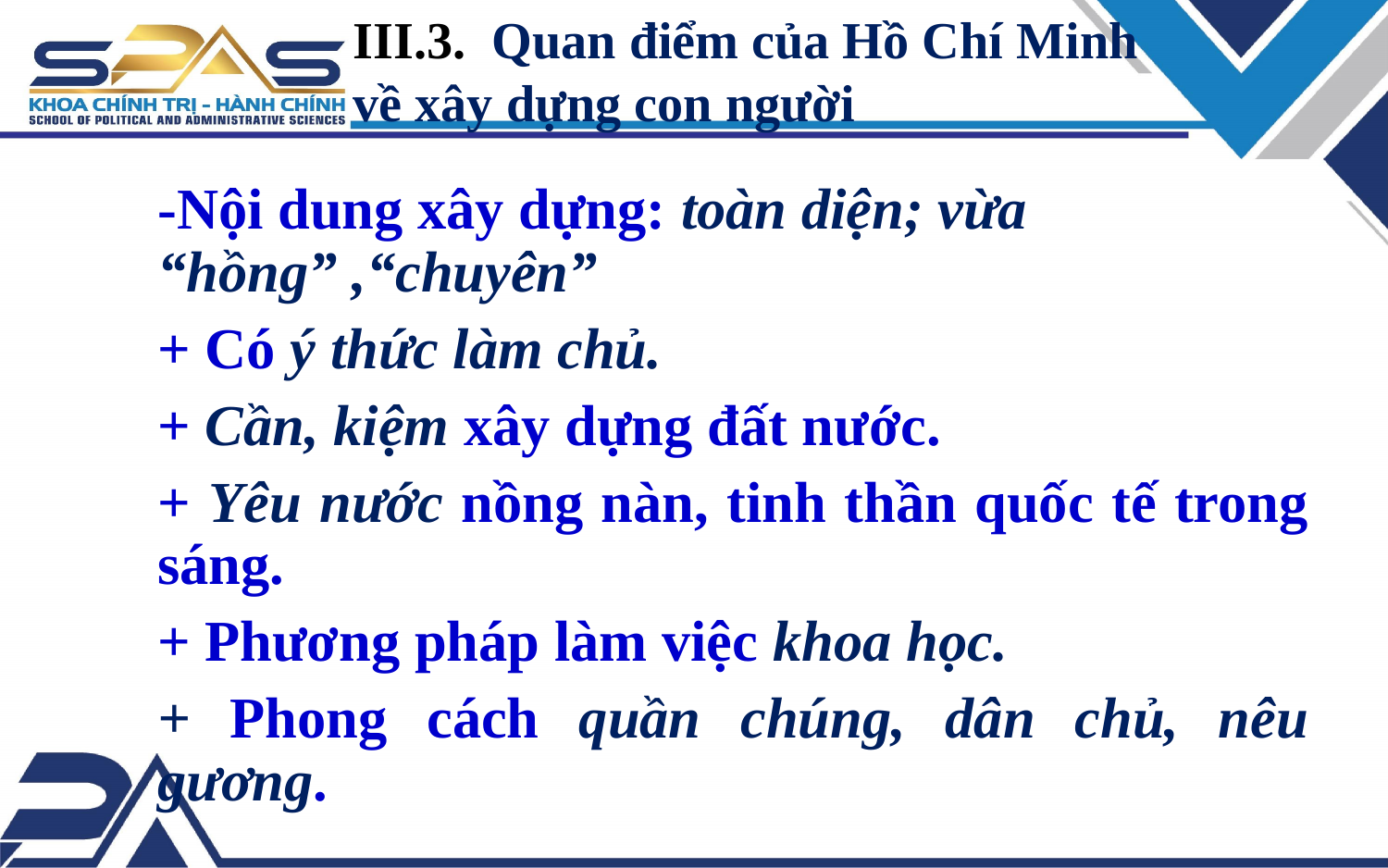

III.3.  Quan điểm của Hồ Chí Minh về xây dựng con người
-Nội dung xây dựng: toàn diện; vừa “hồng” ,“chuyên”
+ Có ý thức làm chủ.
+ Cần, kiệm xây dựng đất nước.
+ Yêu nước nồng nàn, tinh thần quốc tế trong sáng.
+ Phương pháp làm việc khoa học.
+ Phong cách quần chúng, dân chủ, nêu gương.